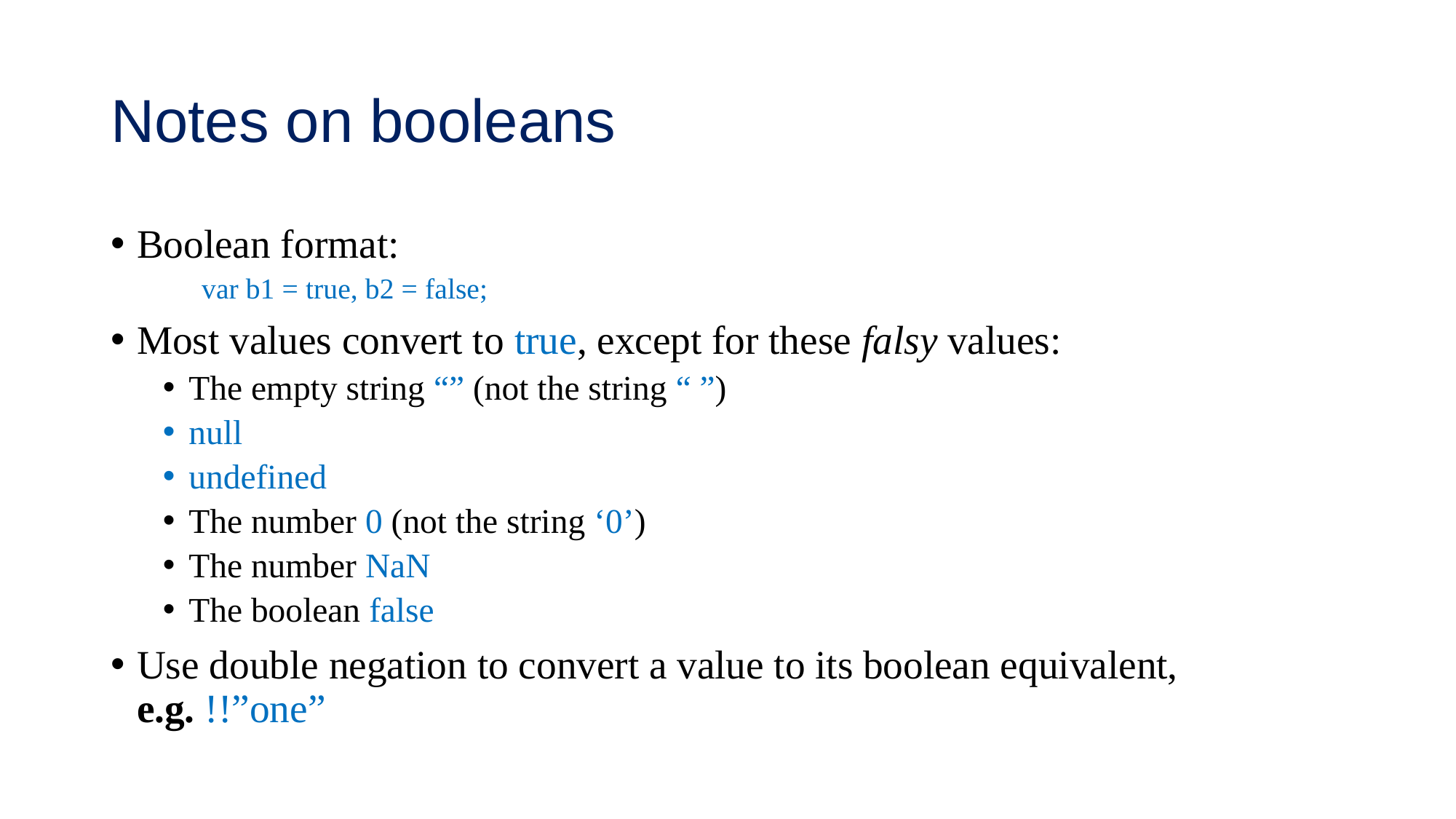

# Notes on booleans
Boolean format:
var b1 = true, b2 = false;
Most values convert to true, except for these falsy values:
The empty string “” (not the string “ ”)
null
undefined
The number 0 (not the string ‘0’)
The number NaN
The boolean false
Use double negation to convert a value to its boolean equivalent, e.g. !!”one”